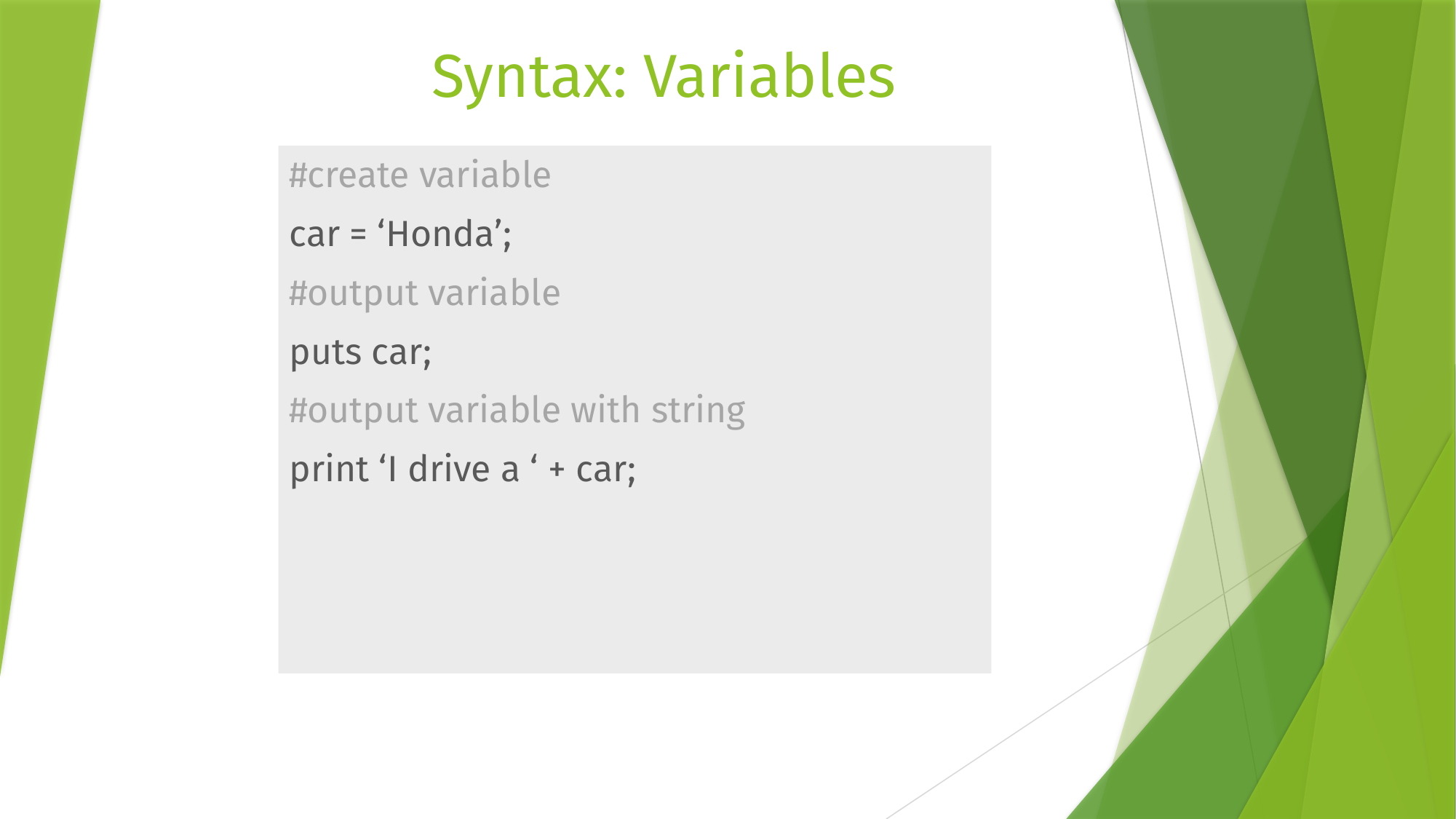

# Syntax: Variables
#create variable
car = ‘Honda’;
#output variable
puts car;
#output variable with string
print ‘I drive a ‘ + car;